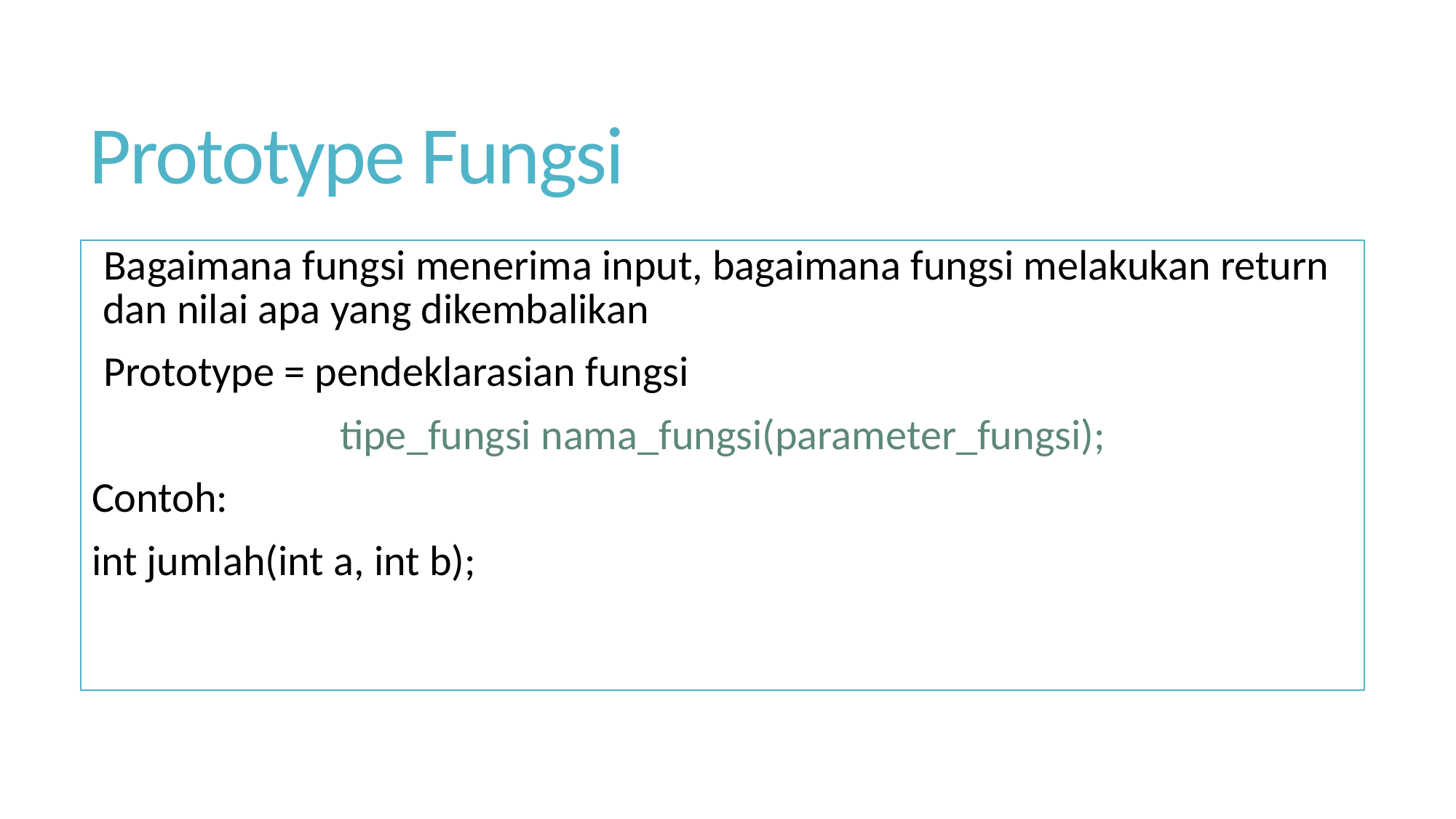

# Prototype Fungsi
Bagaimana fungsi menerima input, bagaimana fungsi melakukan return dan nilai apa yang dikembalikan
Prototype = pendeklarasian fungsi
tipe_fungsi nama_fungsi(parameter_fungsi);
Contoh:
int jumlah(int a, int b);